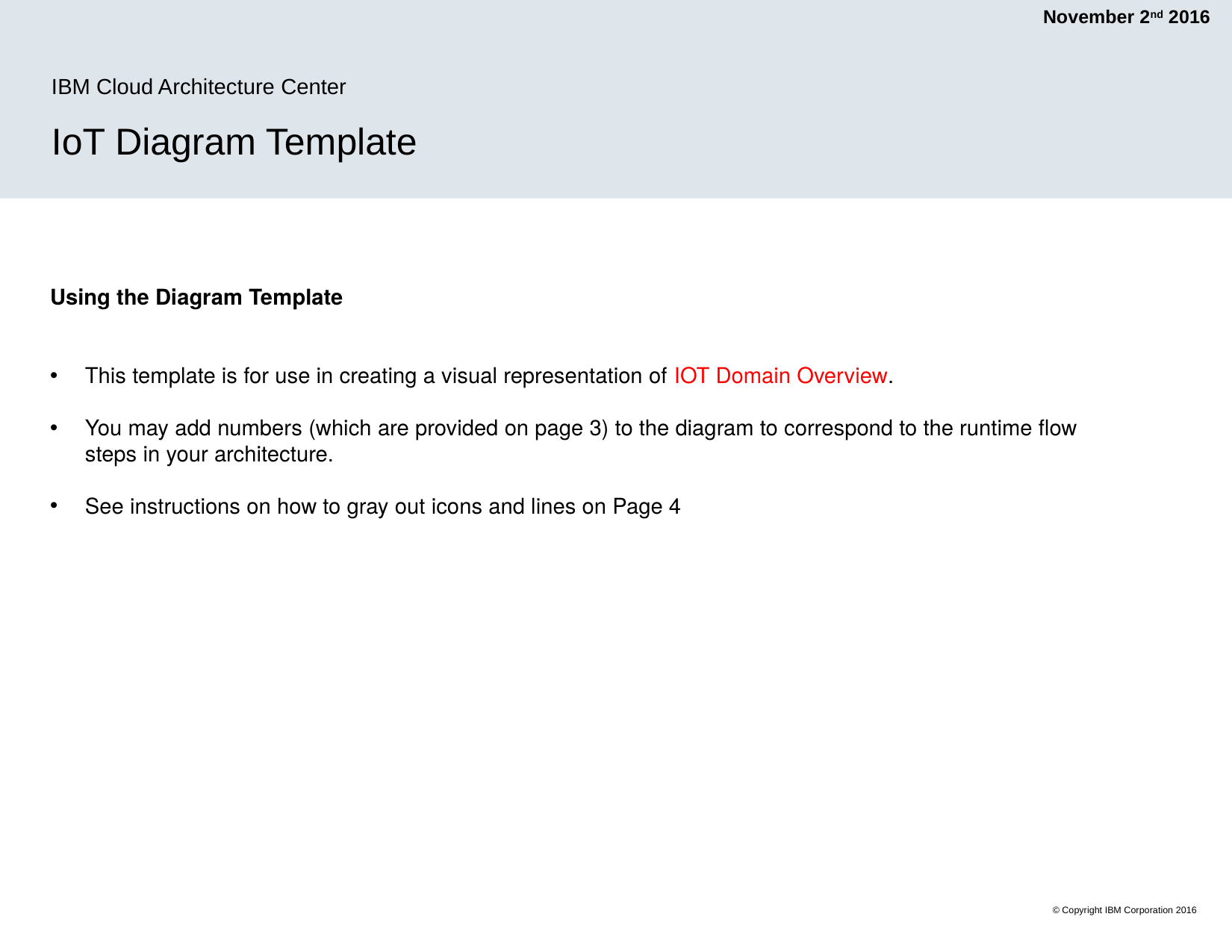

November 2nd 2016

IBM Cloud Architecture Center
IoT Diagram Template
Using the Diagram Template

This template is for use in creating a visual representation of IOT Domain Overview.

You may add numbers (which are provided on page 3) to the diagram to correspond to the runtime flow steps in your architecture.

See instructions on how to gray out icons and lines on Page 4